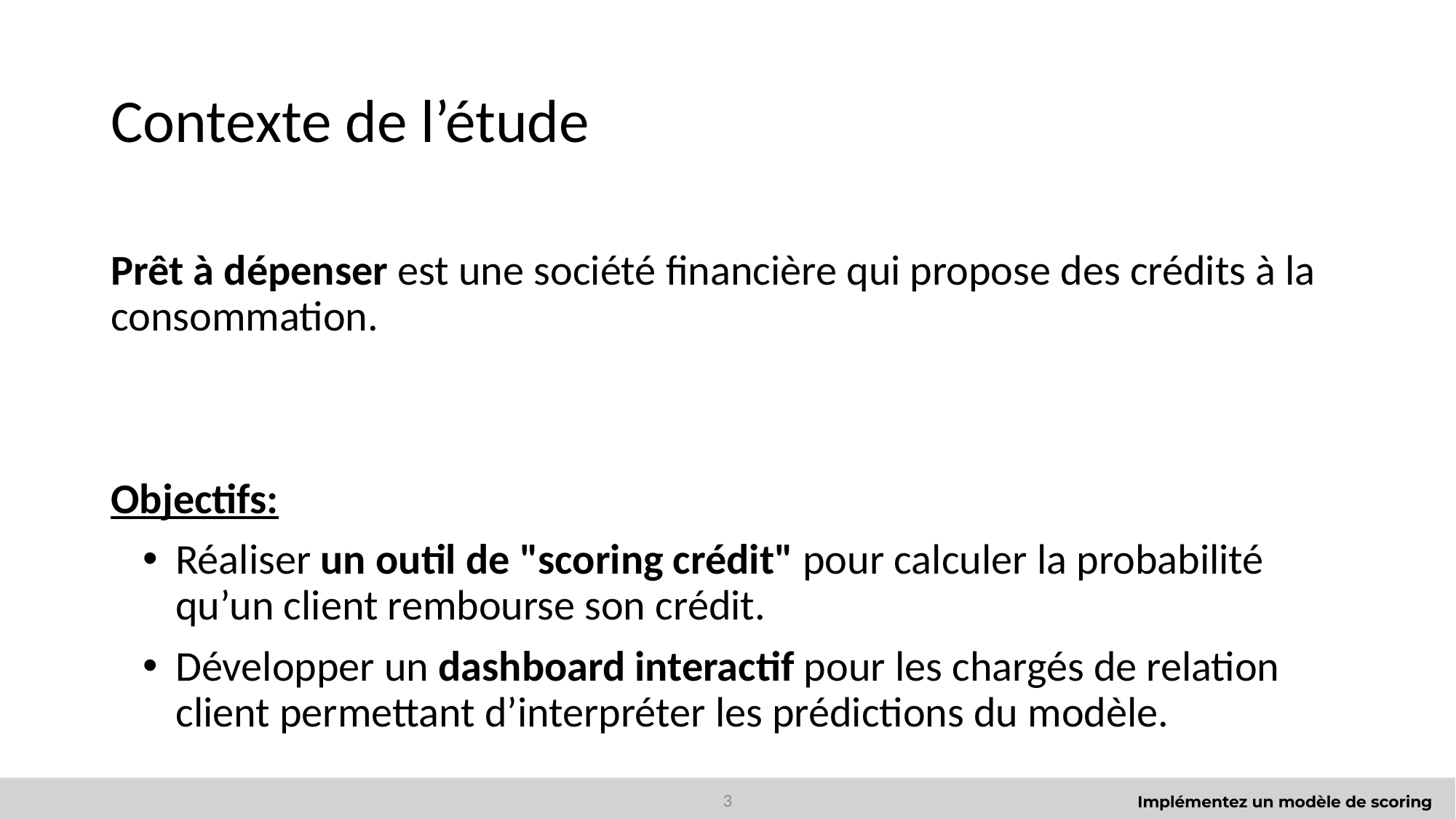

# Contexte de l’étude
Prêt à dépenser est une société financière qui propose des crédits à la consommation.

Objectifs:
Réaliser un outil de "scoring crédit" pour calculer la probabilité qu’un client rembourse son crédit.
Développer un dashboard interactif pour les chargés de relation client permettant d’interpréter les prédictions du modèle.
3